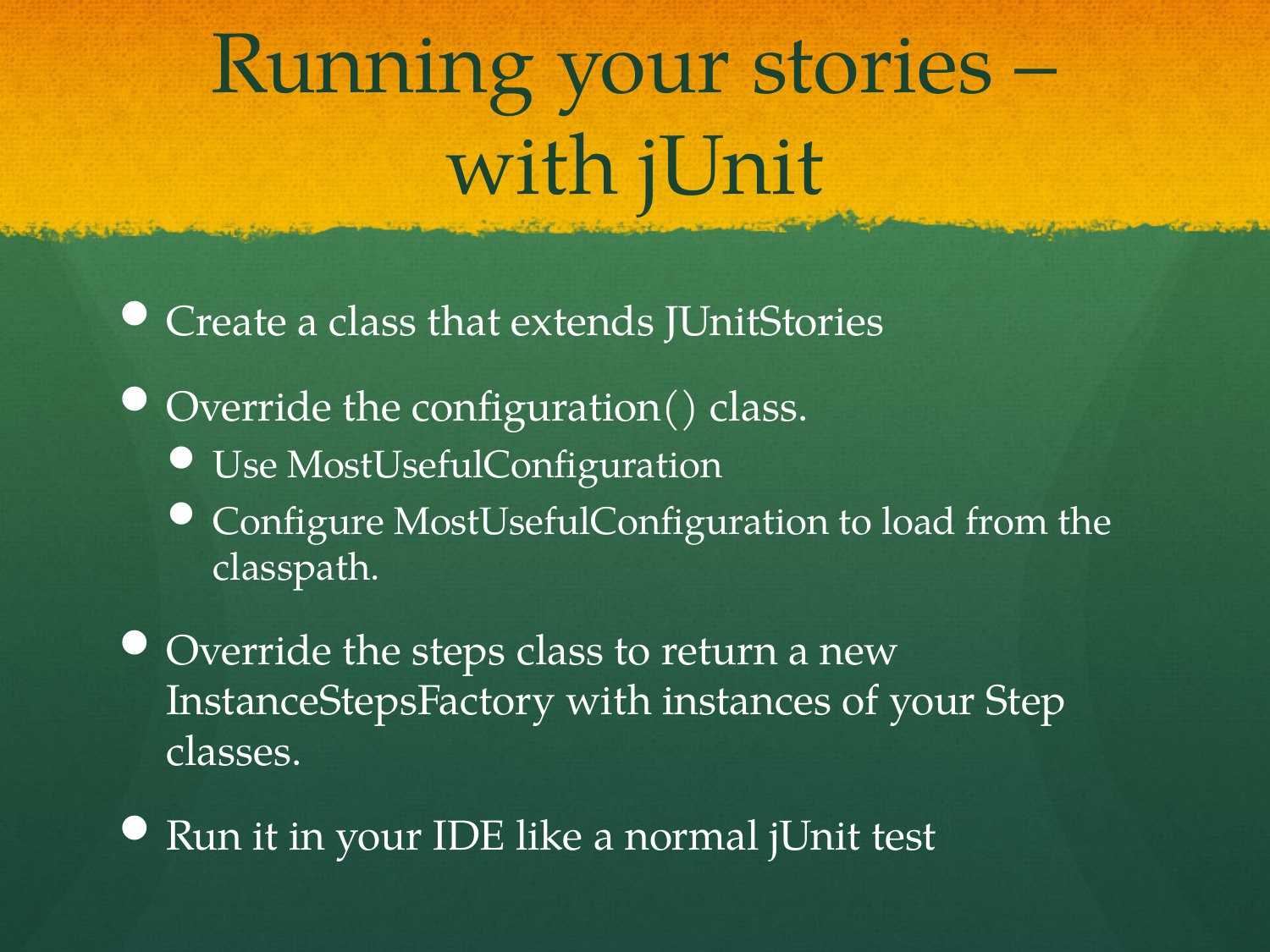

# Running your stories – with jUnit
Create a class that extends JUnitStories
Override the configuration() class.
Use MostUsefulConfiguration
Configure MostUsefulConfiguration to load from the classpath.
Override the steps class to return a new InstanceStepsFactory with instances of your Step classes.
Run it in your IDE like a normal jUnit test